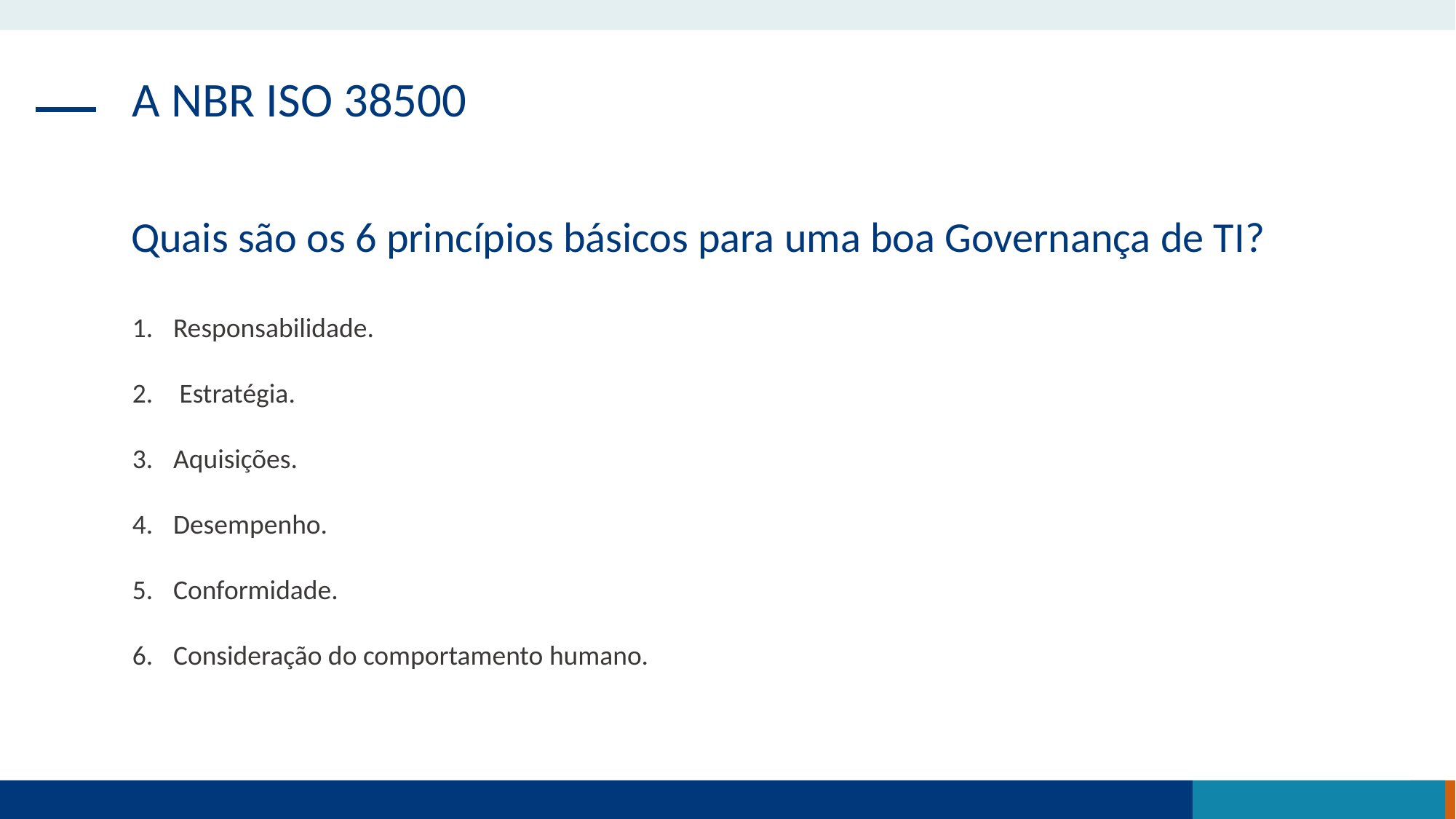

A NBR ISO 38500

Quais são os 6 princípios básicos para uma boa Governança de TI?
Responsabilidade.

 Estratégia.

Aquisições.

Desempenho.

Conformidade.

Consideração do comportamento humano.